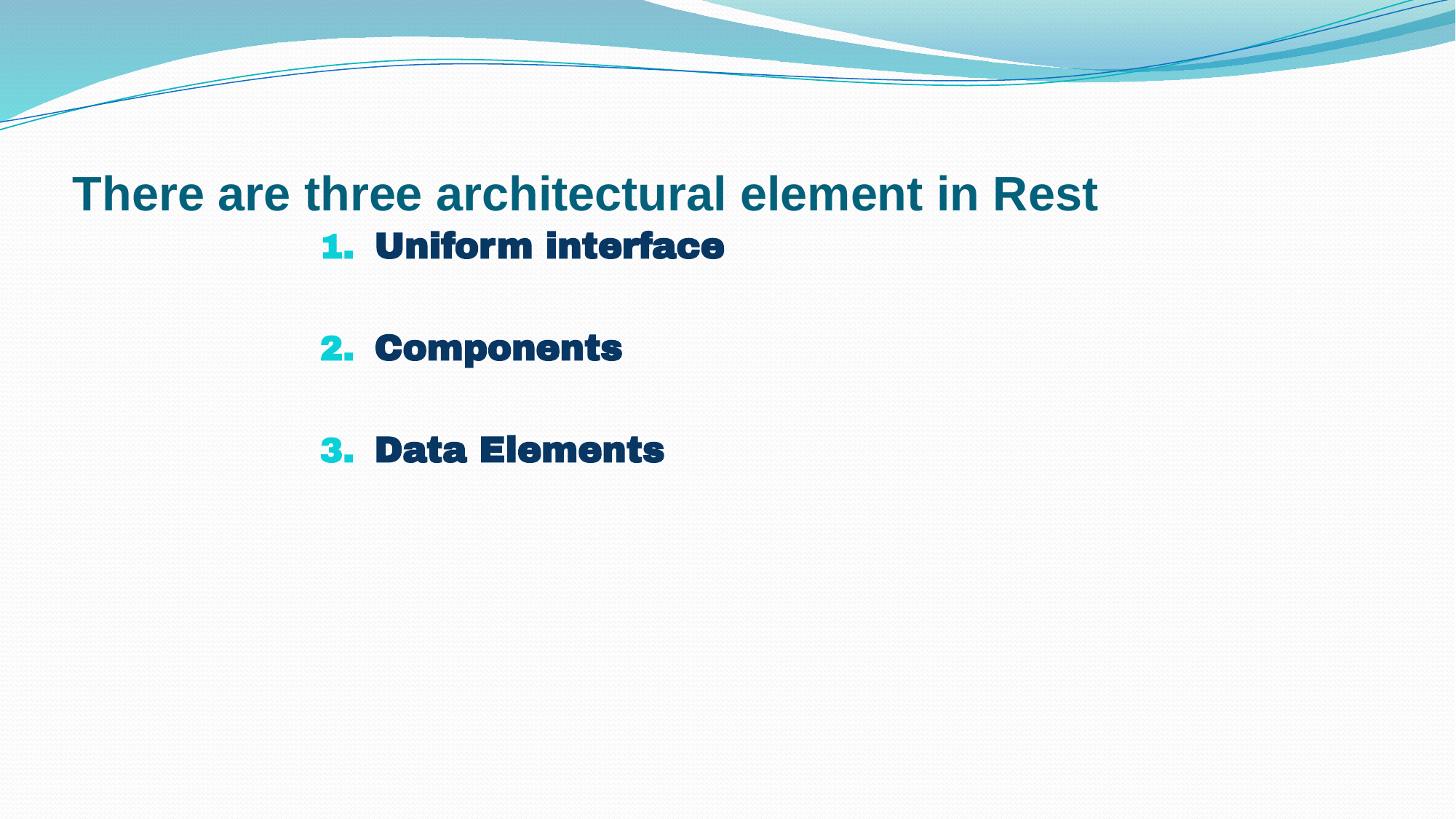

# There are three architectural element in Rest

Uniform interface

Components

Data Elements